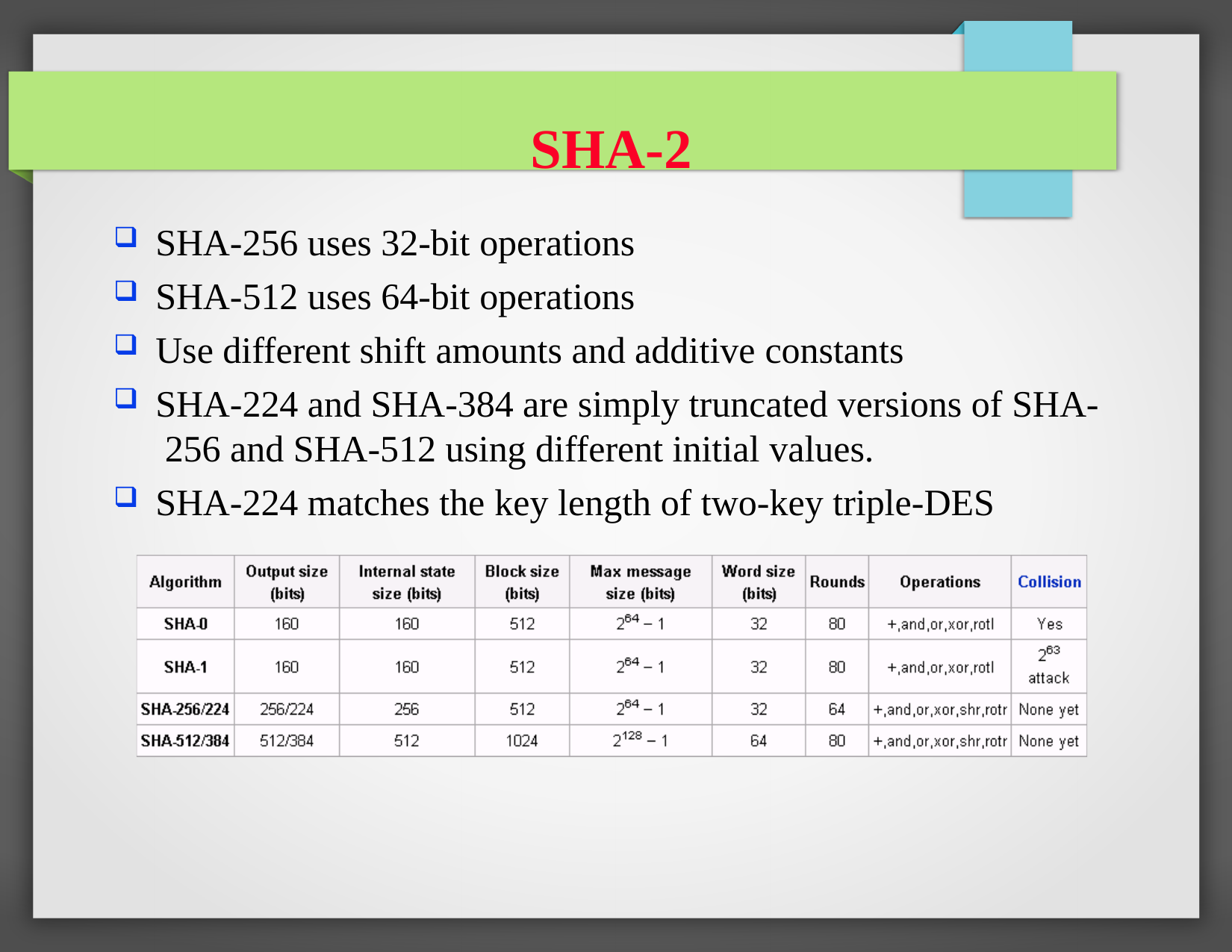

SHA-2
SHA-256 uses 32-bit operations
SHA-512 uses 64-bit operations
Use different shift amounts and additive constants
SHA-224 and SHA-384 are simply truncated versions of SHA-  256 and SHA-512 using different initial values.
SHA-224 matches the key length of two-key triple-DES